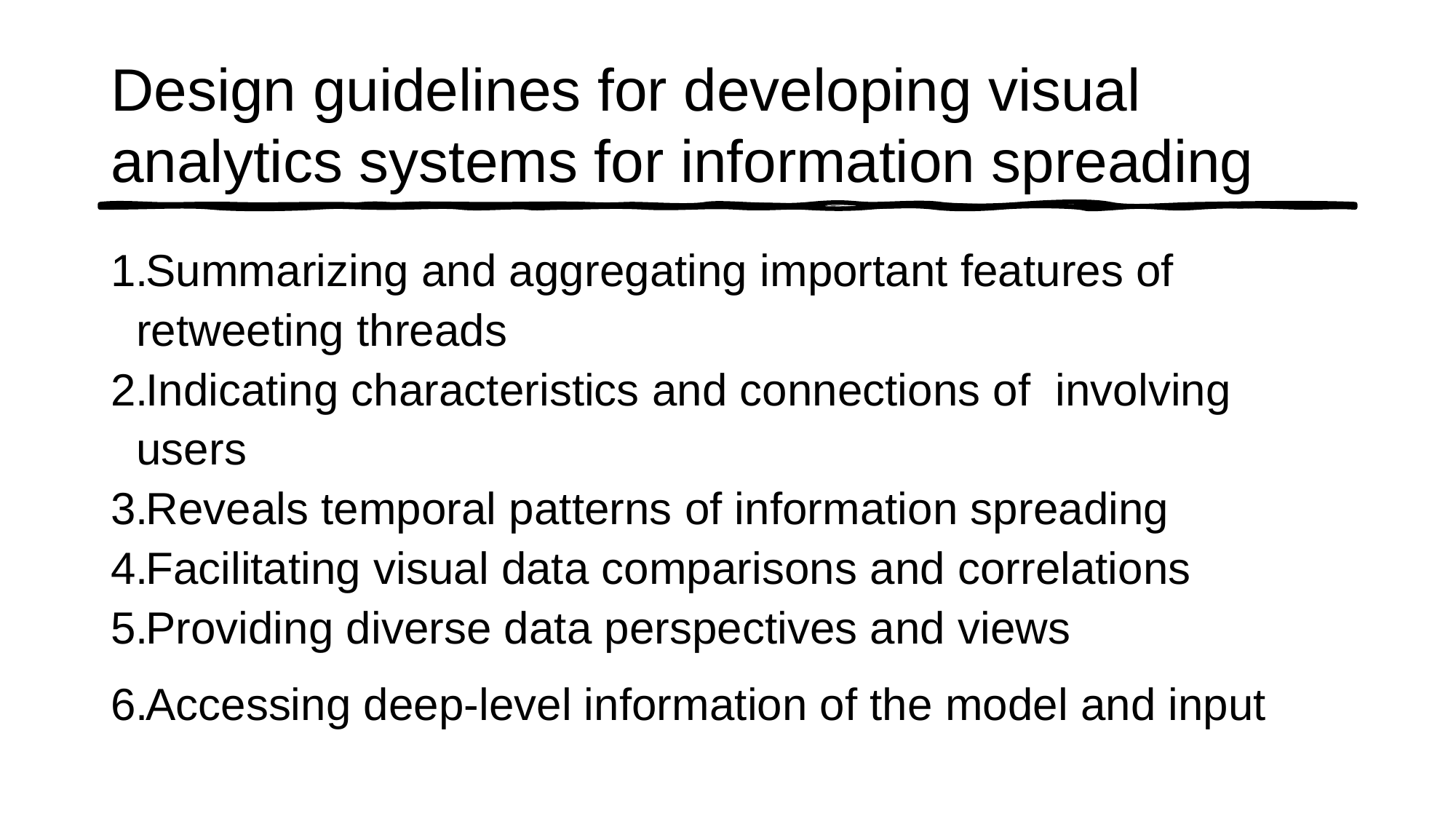

# Design guidelines for developing visual analytics systems for information spreading
Summarizing and aggregating important features of retweeting threads
Indicating characteristics and connections of  involving users
Reveals temporal patterns of information spreading
Facilitating visual data comparisons and correlations
Providing diverse data perspectives and views
Accessing deep-level information of the model and input